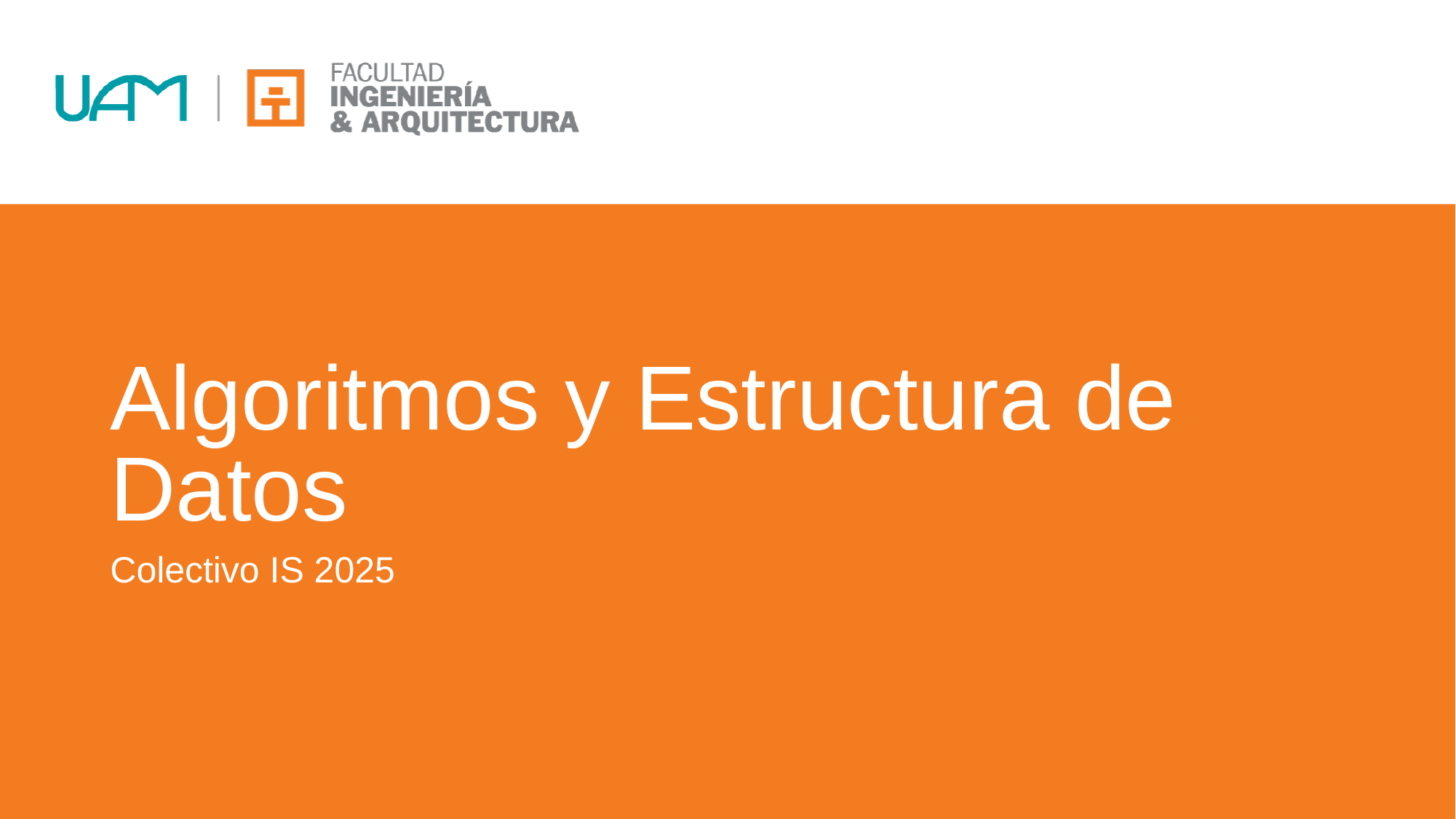

# Algoritmos y Estructura de Datos
Colectivo IS 2025